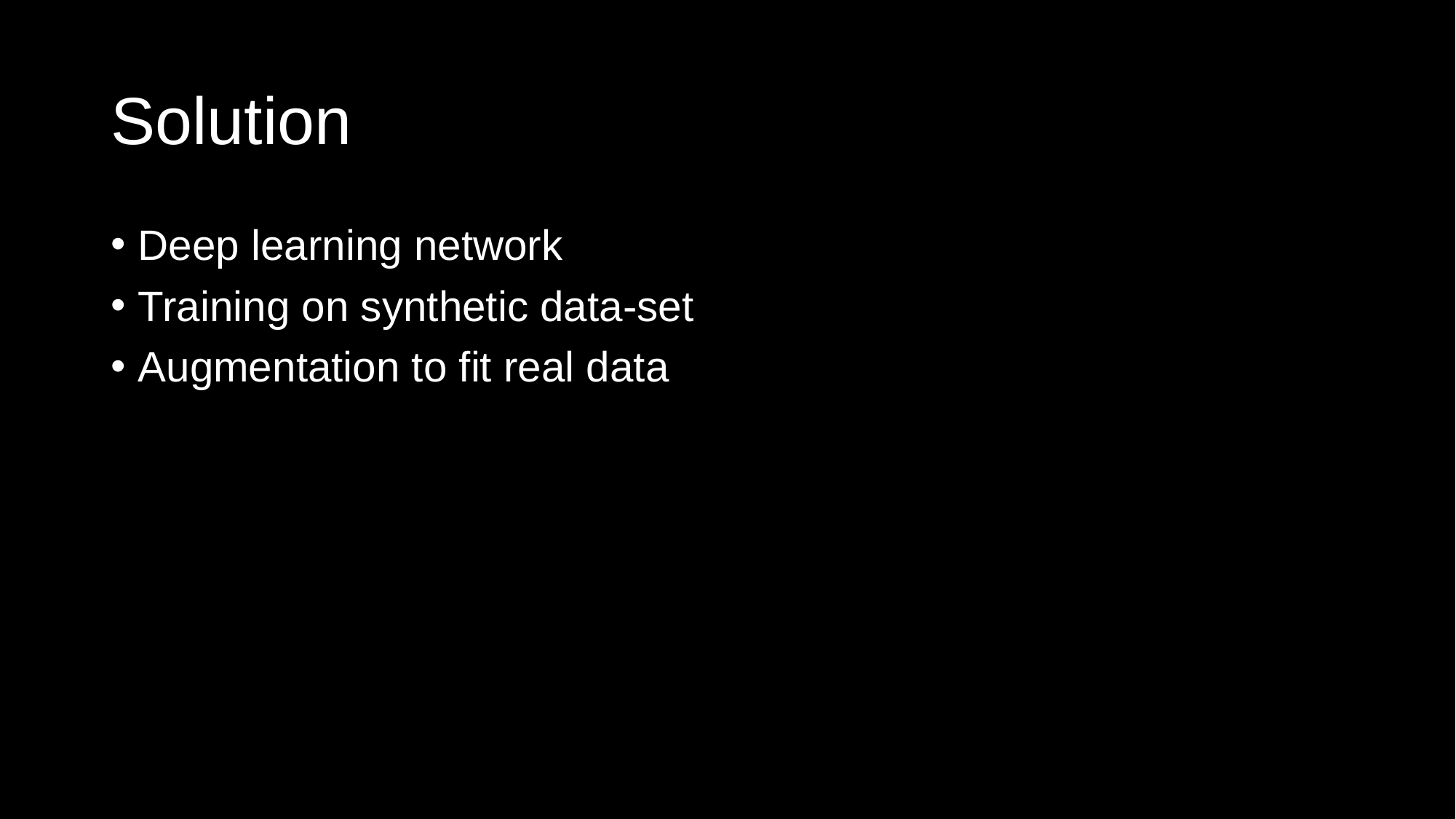

# Solution
Deep learning network
Training on synthetic data-set
Augmentation to fit real data
4